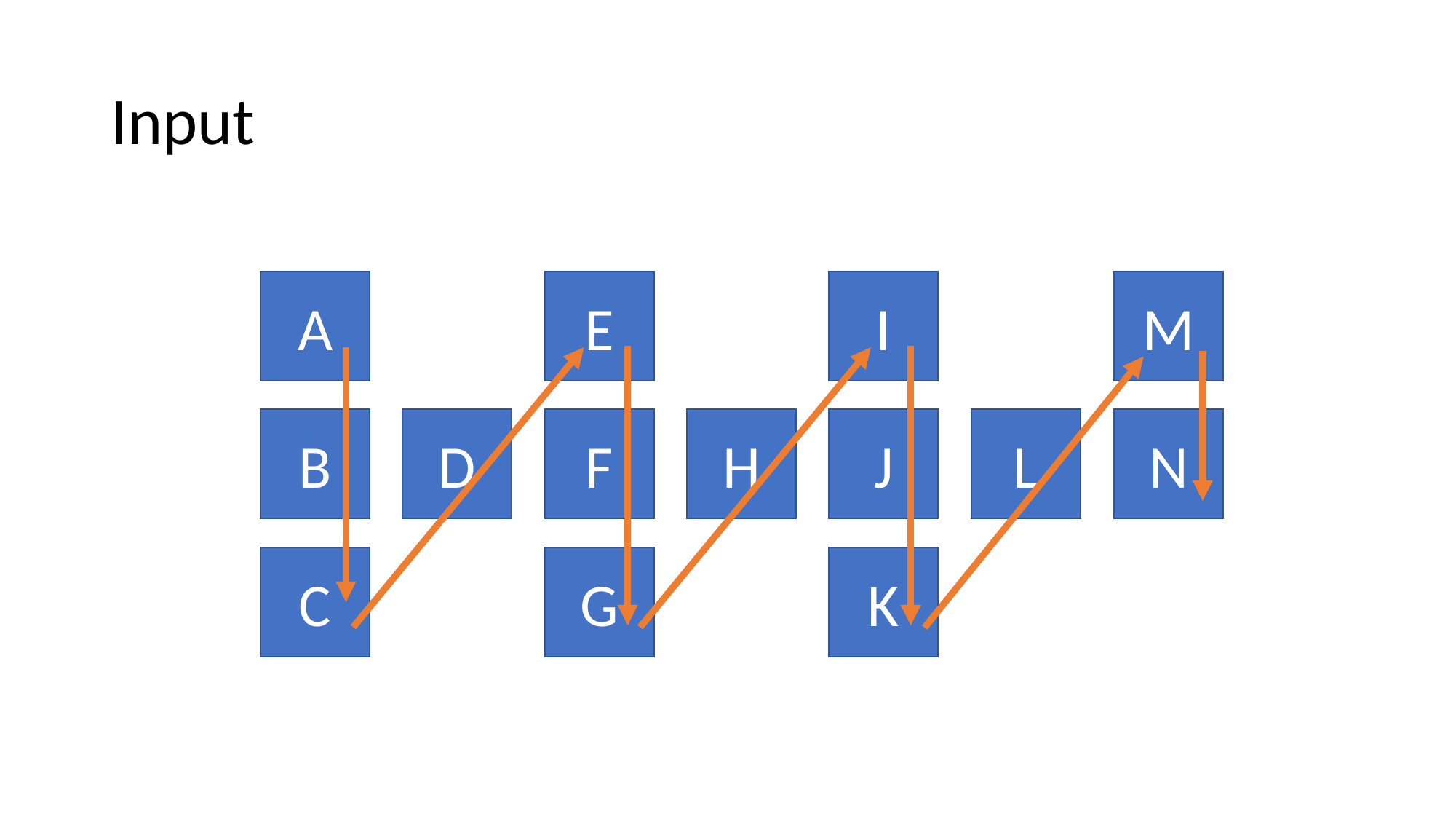

# Input
A
E
I
M
B
D
F
H
J
L
N
C
G
K